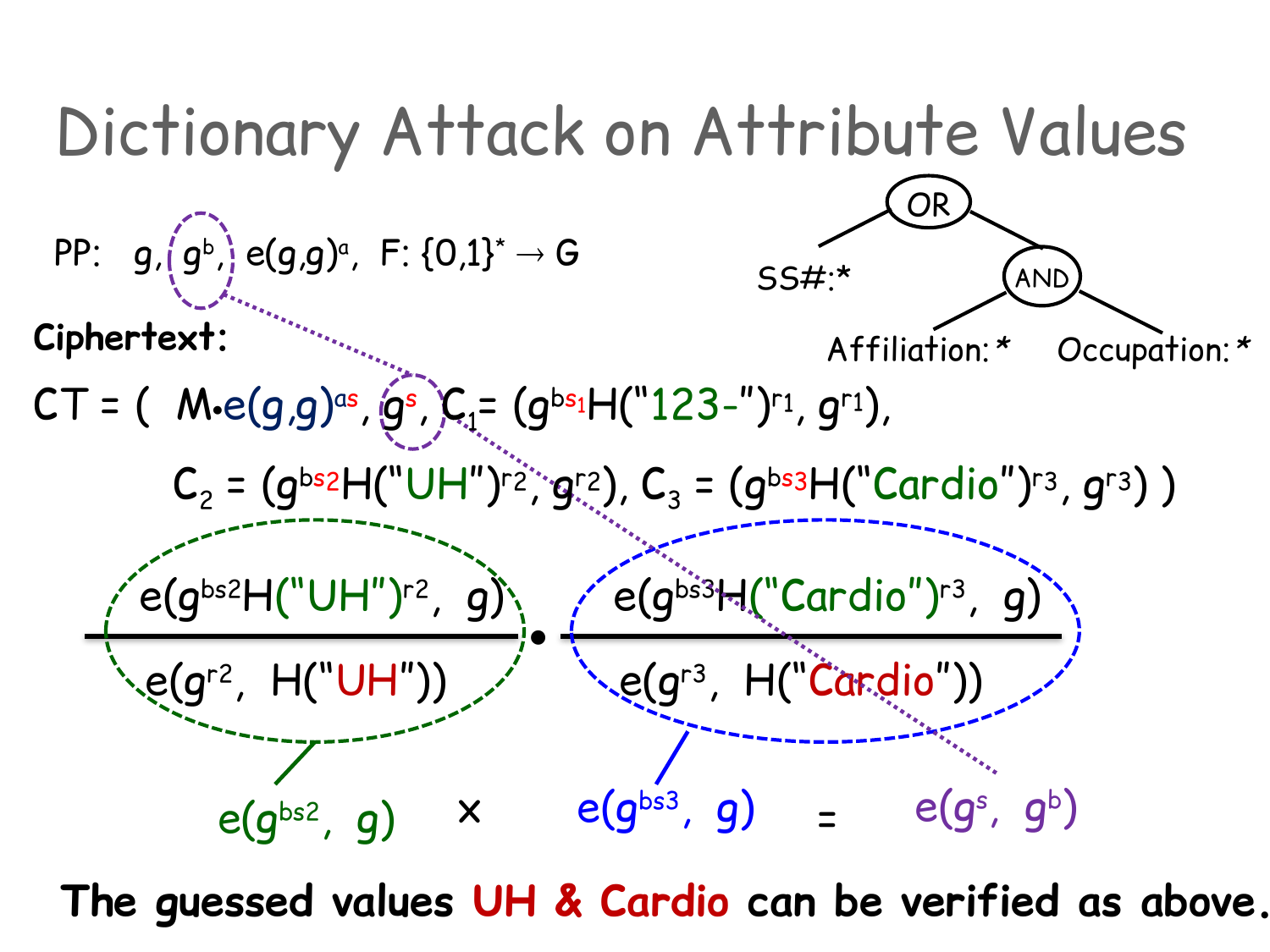

# Dictionary Attack on Attribute Values

OR

AND

Occupation:*
Affiliation:*
SS#:*

PP:   g,  gb,  e(g,g)a,  F: {0,1}* → G
Ciphertext:
CT = (  M•e(g,g)as, gs, C1= (gbs1H(“123-”)r1, gr1),
           C2 = (gbs2H(“UH”)r2, gr2), C3 = (gbs3H(“Cardio”)r3, gr3) )

e(gbs3H(“Cardio”)r3,  g)
e(gbs2H(“UH”)r2,  g)
e(gr2,  H(“UH”))
•
e(gr3,  H(“Cardio”))
e(gs,  gb)
x
e(gbs3,  g)
e(gbs2,  g)
=
The guessed values UH & Cardio can be verified as above.